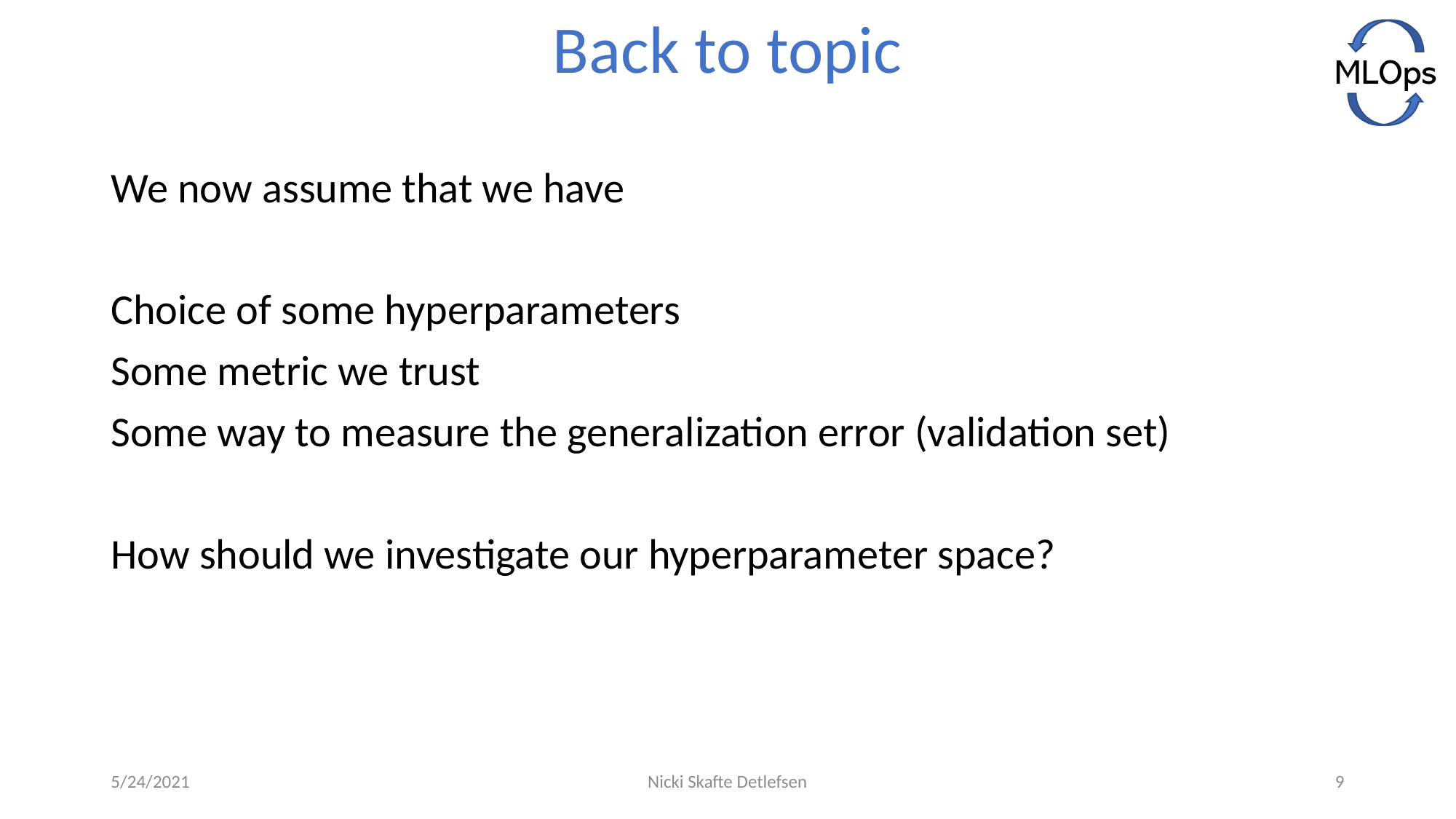

# Back to topic
We now assume that we have

Choice of some hyperparameters
Some metric we trust
Some way to measure the generalization error (validation set)

How should we investigate our hyperparameter space?

5/24/2021
Nicki Skafte Detlefsen
9